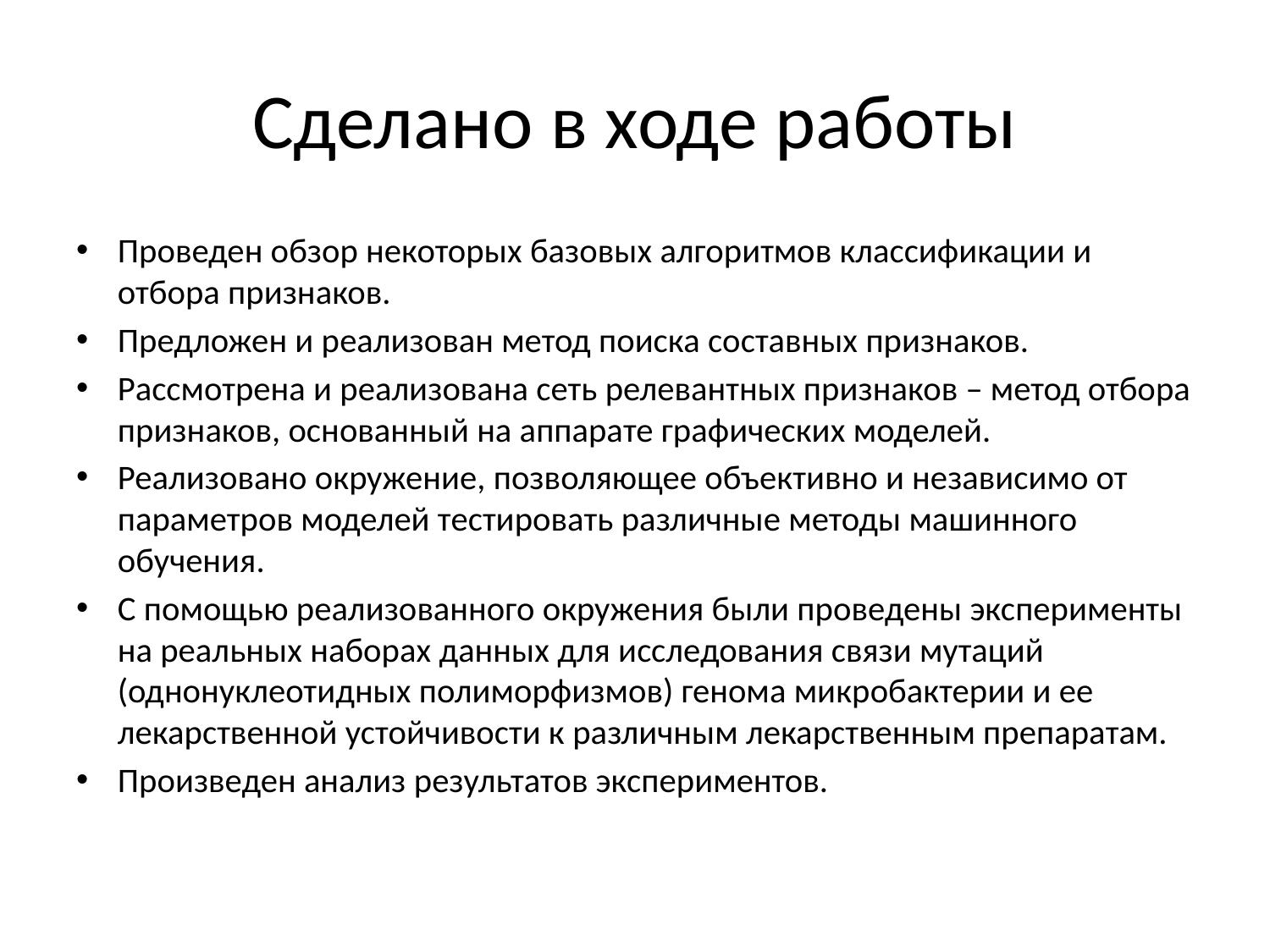

# Сделано в ходе работы
Проведен обзор некоторых базовых алгоритмов классификации и отбора признаков.
Предложен и реализован метод поиска составных признаков.
Рассмотрена и реализована сеть релевантных признаков – метод отбора признаков, основанный на аппарате графических моделей.
Реализовано окружение, позволяющее объективно и независимо от параметров моделей тестировать различные методы машинного обучения.
С помощью реализованного окружения были проведены эксперименты на реальных наборах данных для исследования связи мутаций (однонуклеотидных полиморфизмов) генома микробактерии и ее лекарственной устойчивости к различным лекарственным препаратам.
Произведен анализ результатов экспериментов.